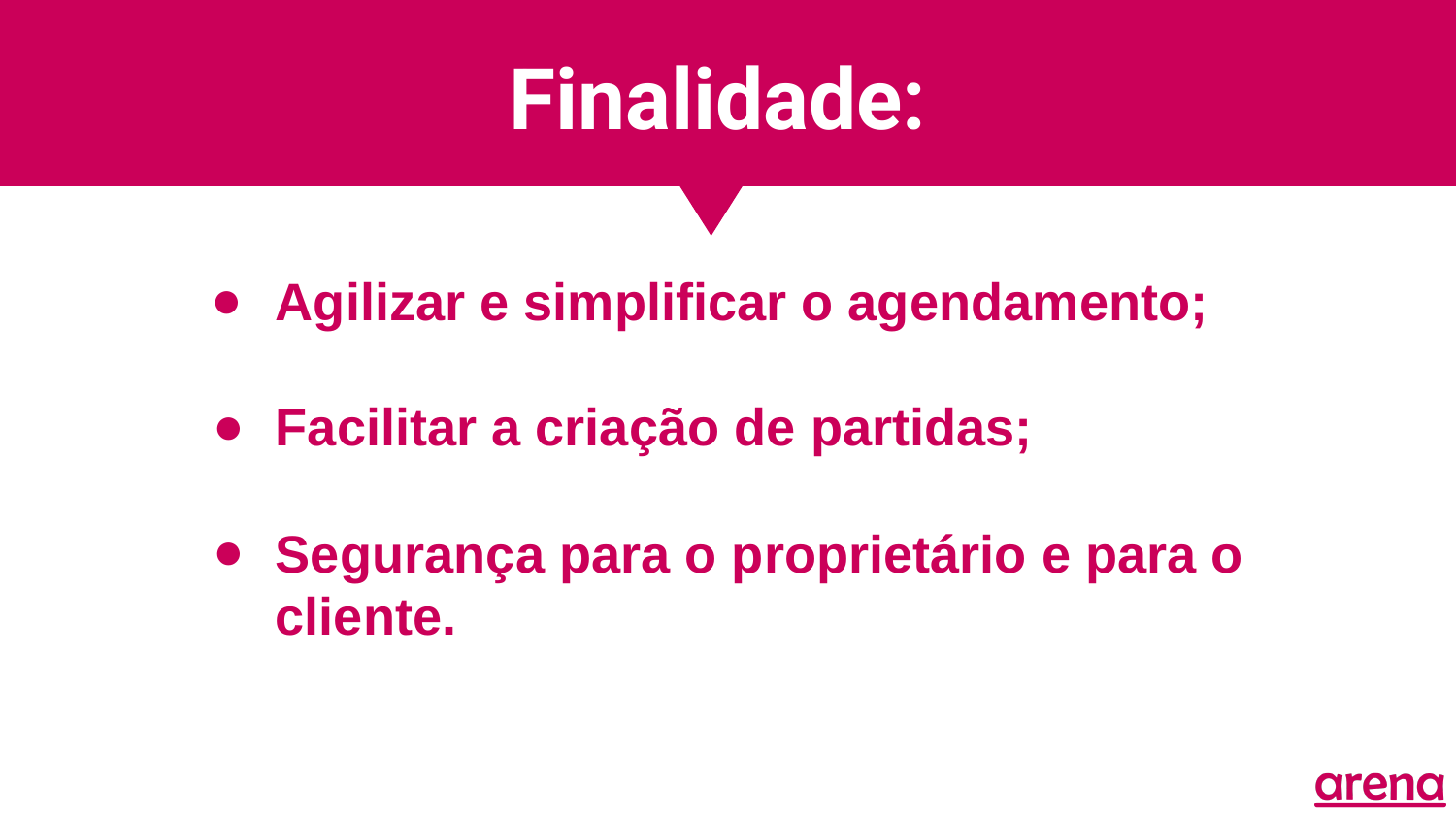

# Finalidade:
Agilizar e simplificar o agendamento;

Facilitar a criação de partidas;

Segurança para o proprietário e para o cliente.